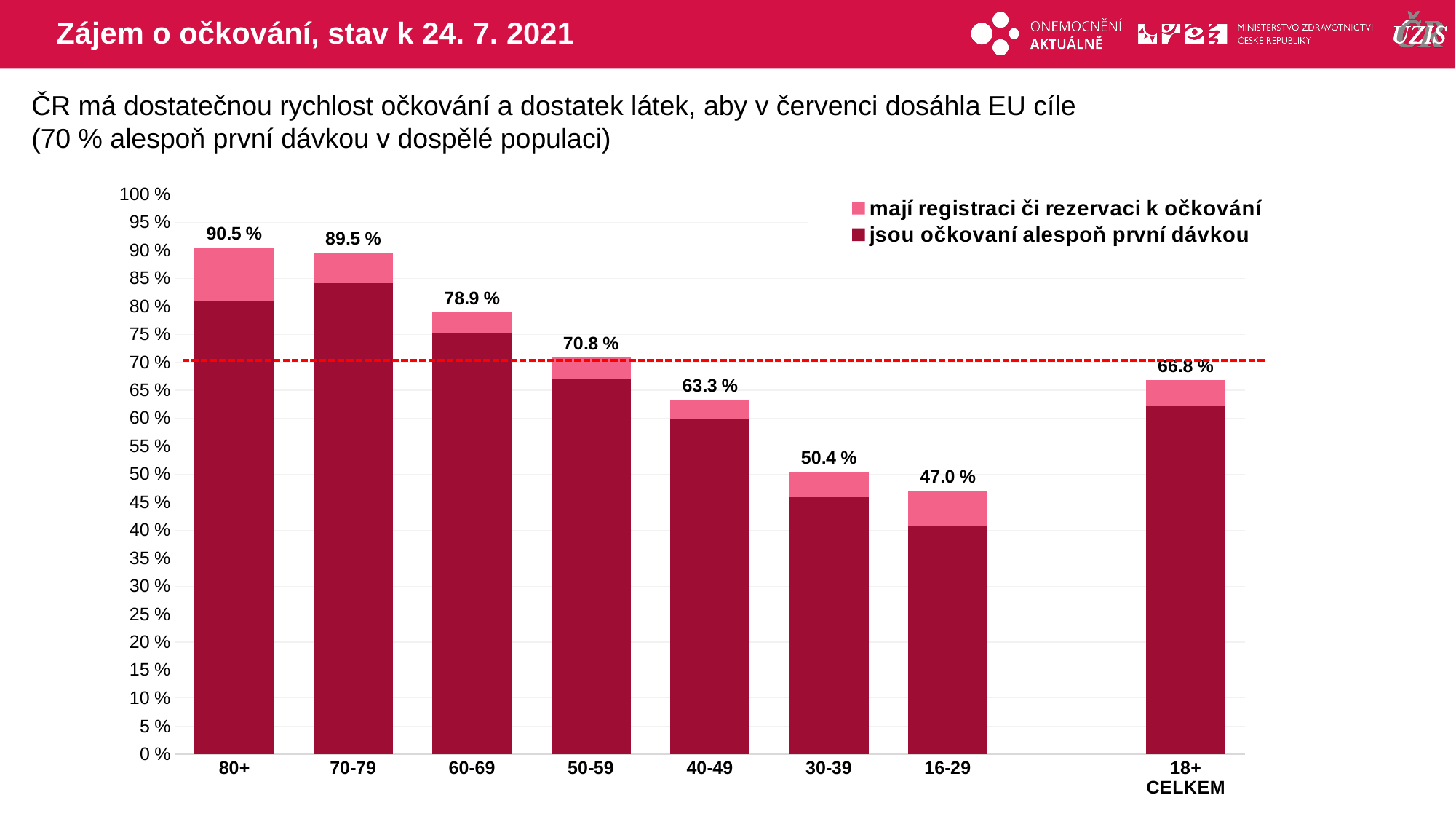

# Zájem o očkování, stav k 24. 7. 2021
ČR má dostatečnou rychlost očkování a dostatek látek, aby v červenci dosáhla EU cíle
(70 % alespoň první dávkou v dospělé populaci)

### Chart

| Category | mají registraci či rezervaci k očkování | jsou očkovaní alespoň první dávkou |
|---|---|---|
| 80+ | 90.45865 | 81.0484754 |
| 70-79 | 89.50064 | 84.0729484 |
| 60-69 | 78.88985 | 75.1128569 |
| 50-59 | 70.78378 | 66.9445392 |
| 40-49 | 63.34971 | 59.7775672 |
| 30-39 | 50.40282 | 45.8649093 |
| 16-29 | 47.03989 | 40.6241143 |
|  | None | None |
| 18+ CELKEM | 66.77504 | 62.0822723 |